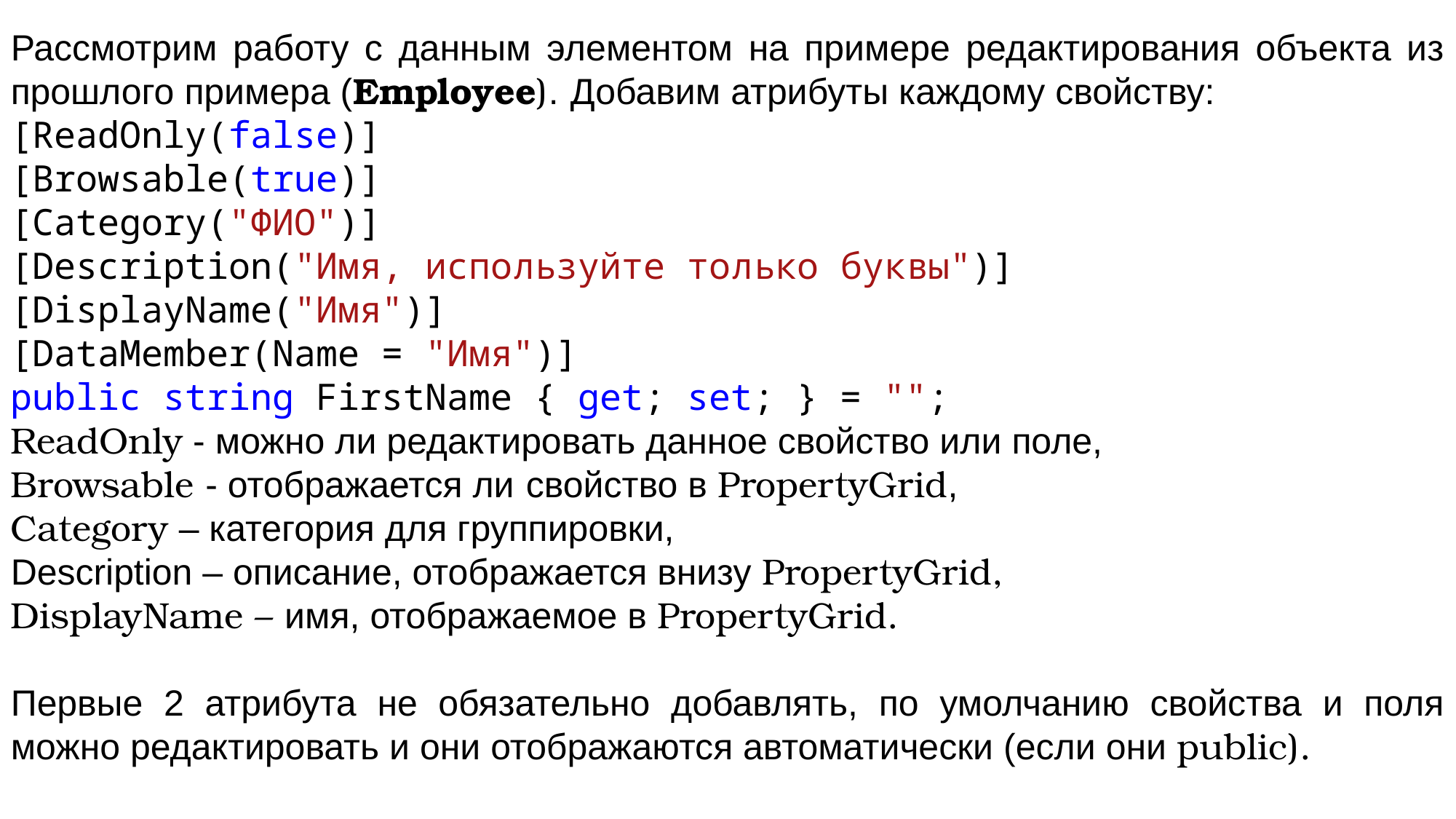

Рассмотрим работу с данным элементом на примере редактирования объекта из прошлого примера (Employee). Добавим атрибуты каждому свойству:
[ReadOnly(false)]
[Browsable(true)]
[Category("ФИО")]
[Description("Имя, используйте только буквы")]
[DisplayName("Имя")]
[DataMember(Name = "Имя")]
public string FirstName { get; set; } = "";
ReadOnly - можно ли редактировать данное свойство или поле,
Browsable - отображается ли свойство в PropertyGrid,
Category – категория для группировки,
Description – описание, отображается внизу PropertyGrid,
DisplayName – имя, отображаемое в PropertyGrid.

Первые 2 атрибута не обязательно добавлять, по умолчанию свойства и поля можно редактировать и они отображаются автоматически (если они public).